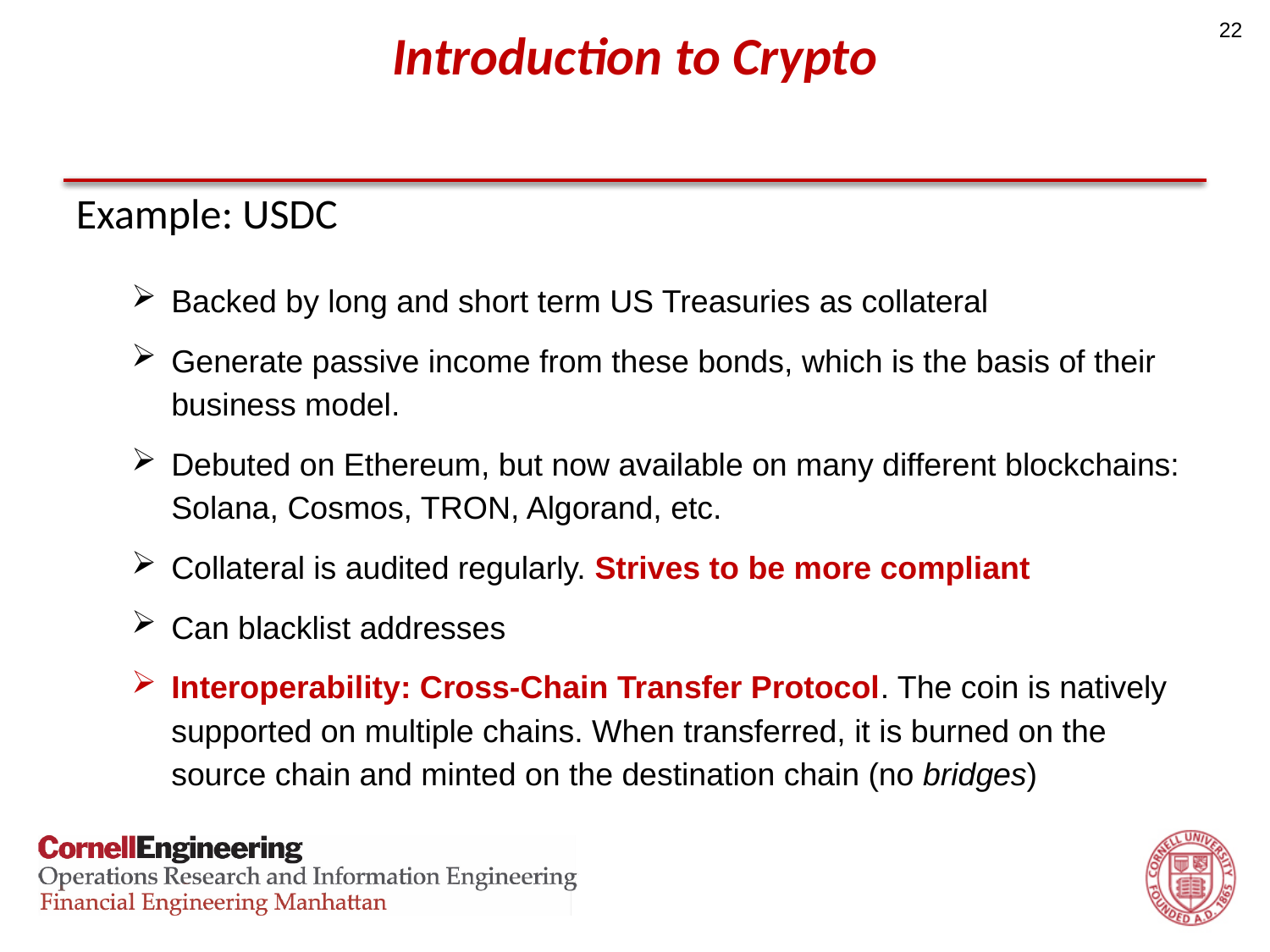

22
# Introduction to Crypto
Example: USDC

Backed by long and short term US Treasuries as collateral
Generate passive income from these bonds, which is the basis of their business model.
Debuted on Ethereum, but now available on many different blockchains: Solana, Cosmos, TRON, Algorand, etc.
Collateral is audited regularly. Strives to be more compliant
Can blacklist addresses
Interoperability: Cross-Chain Transfer Protocol. The coin is natively supported on multiple chains. When transferred, it is burned on the source chain and minted on the destination chain (no bridges)